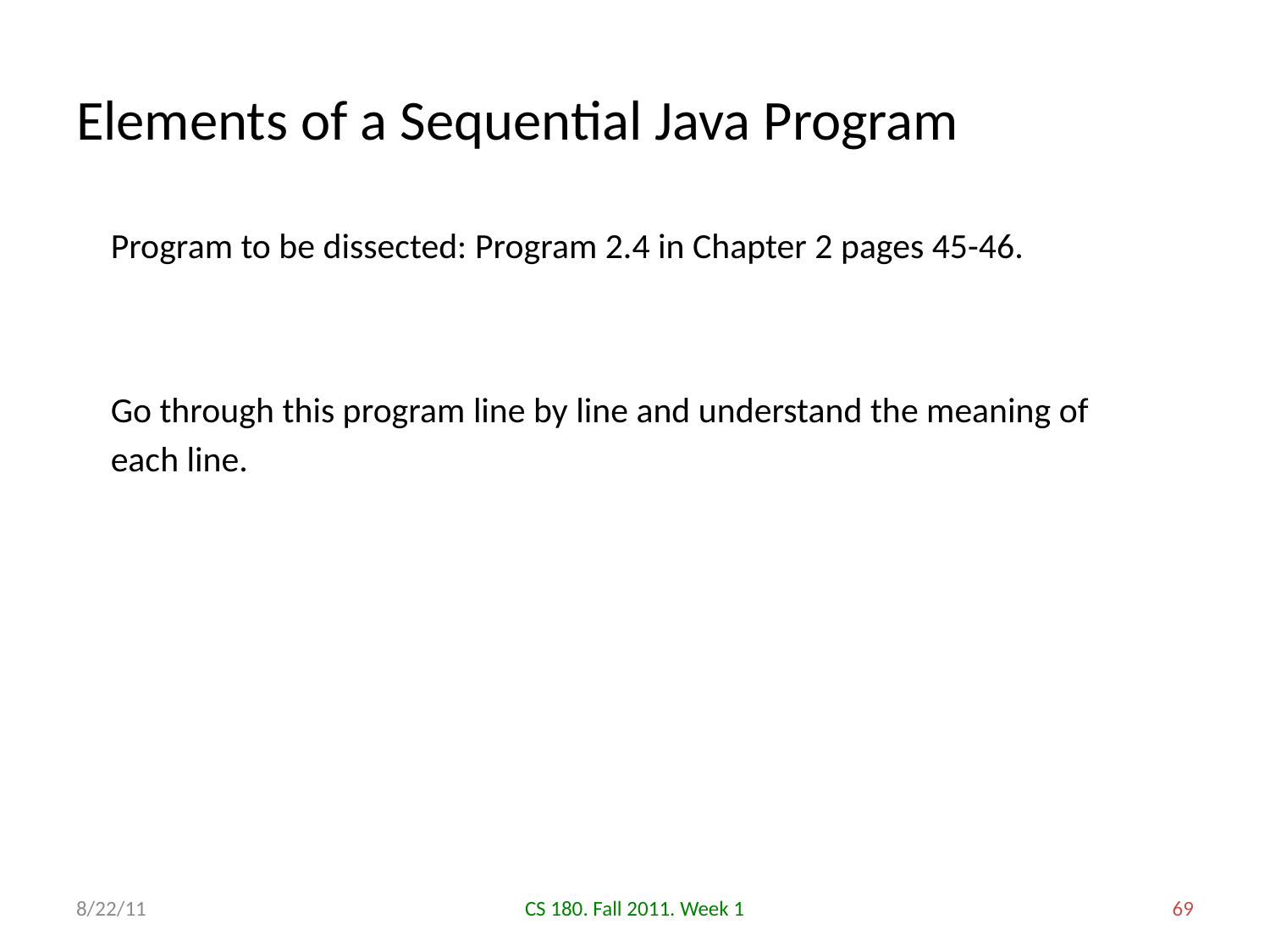

# Elements of a Sequential Java Program
Program to be dissected: Program 2.4 in Chapter 2 pages 45-46.
Go through this program line by line and understand the meaning of each line.
8/22/11
CS 180. Fall 2011. Week 1
69